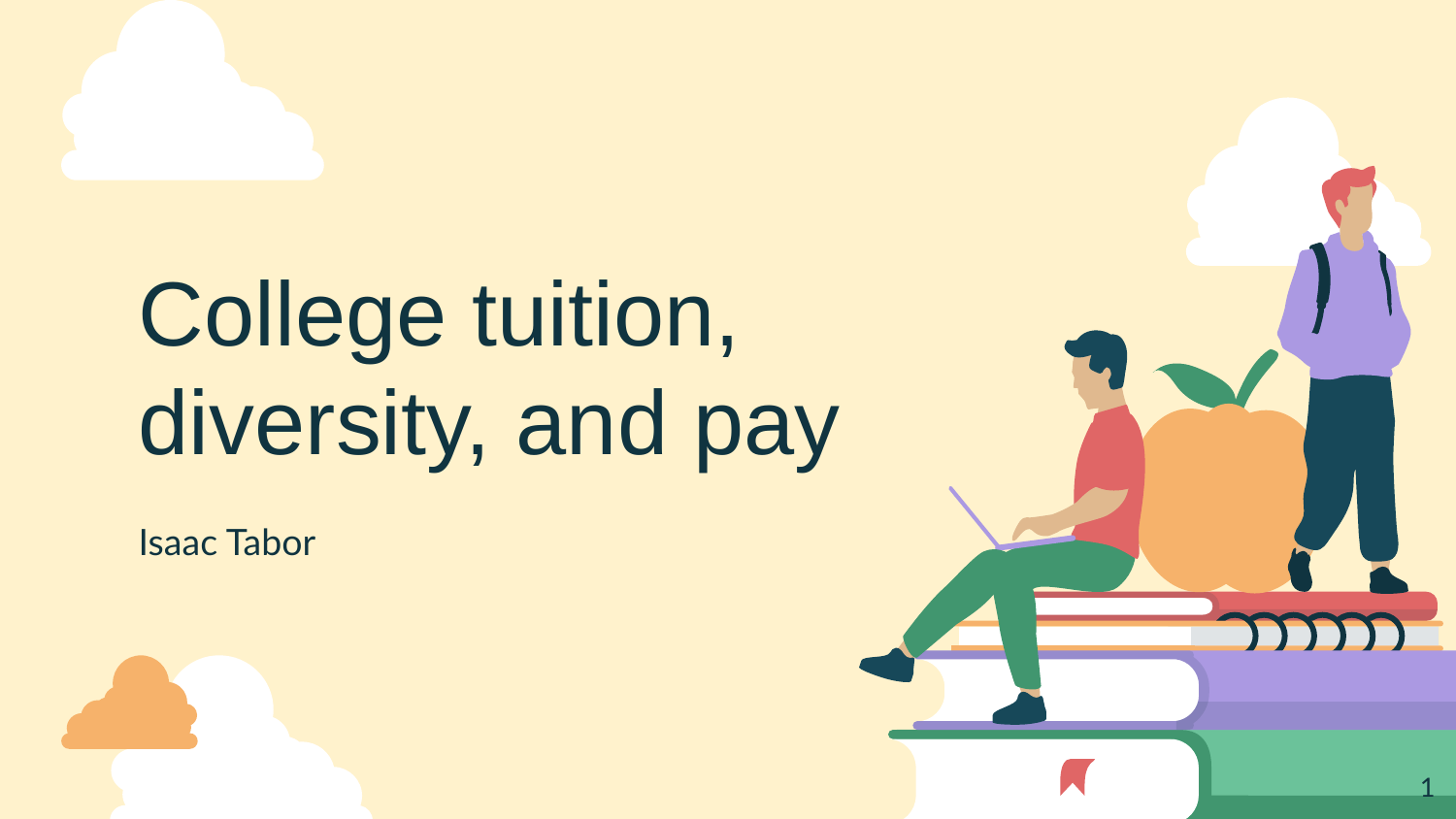

# College tuition, diversity, and pay
Isaac Tabor
1